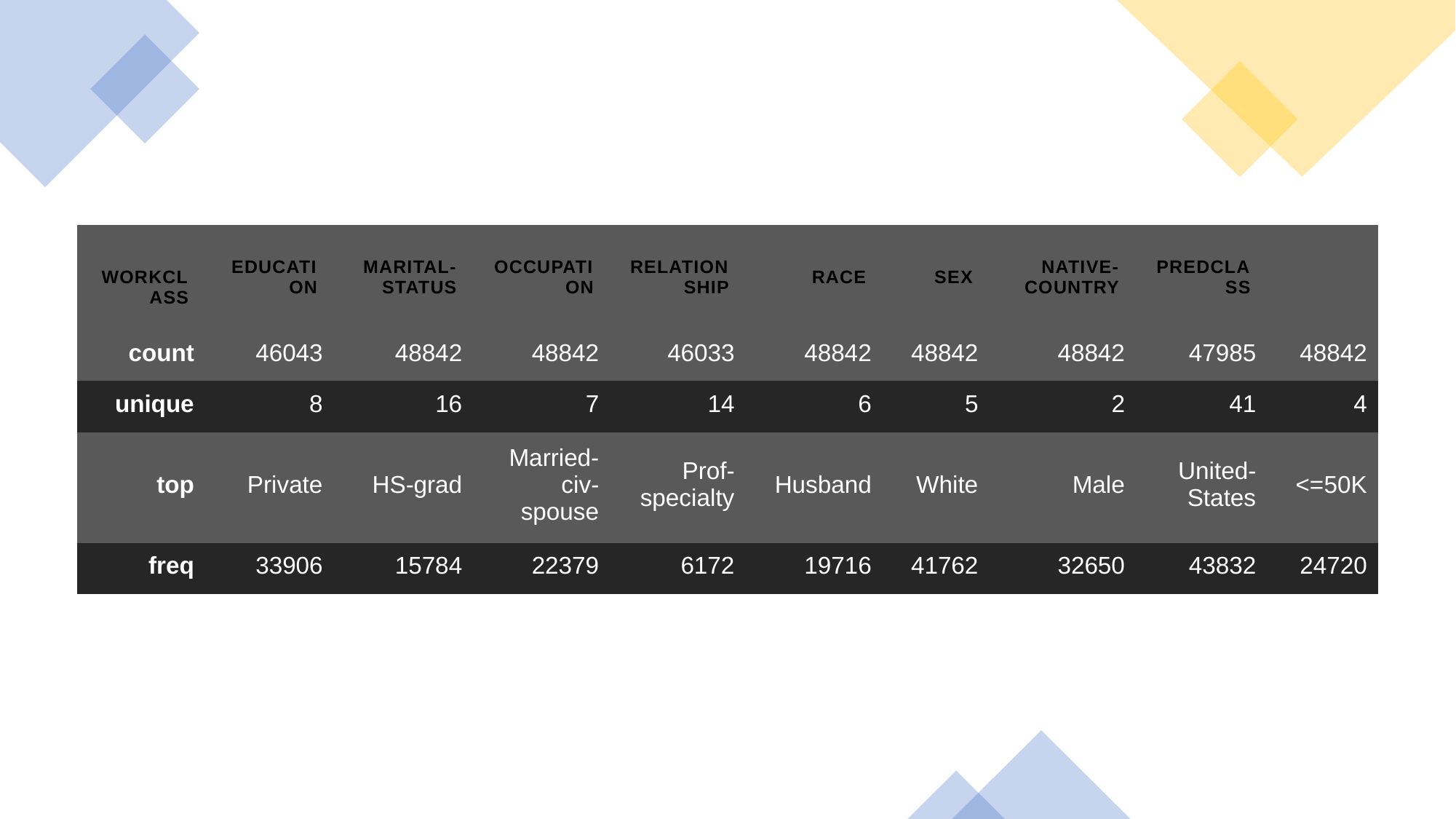

| workclass | education | marital-status | occupation | relationship | race | sex | native-country | predclass |  |
| --- | --- | --- | --- | --- | --- | --- | --- | --- | --- |
| count | 46043 | 48842 | 48842 | 46033 | 48842 | 48842 | 48842 | 47985 | 48842 |
| unique | 8 | 16 | 7 | 14 | 6 | 5 | 2 | 41 | 4 |
| top | Private | HS-grad | Married-civ-spouse | Prof-specialty | Husband | White | Male | United-States | <=50K |
| freq | 33906 | 15784 | 22379 | 6172 | 19716 | 41762 | 32650 | 43832 | 24720 |